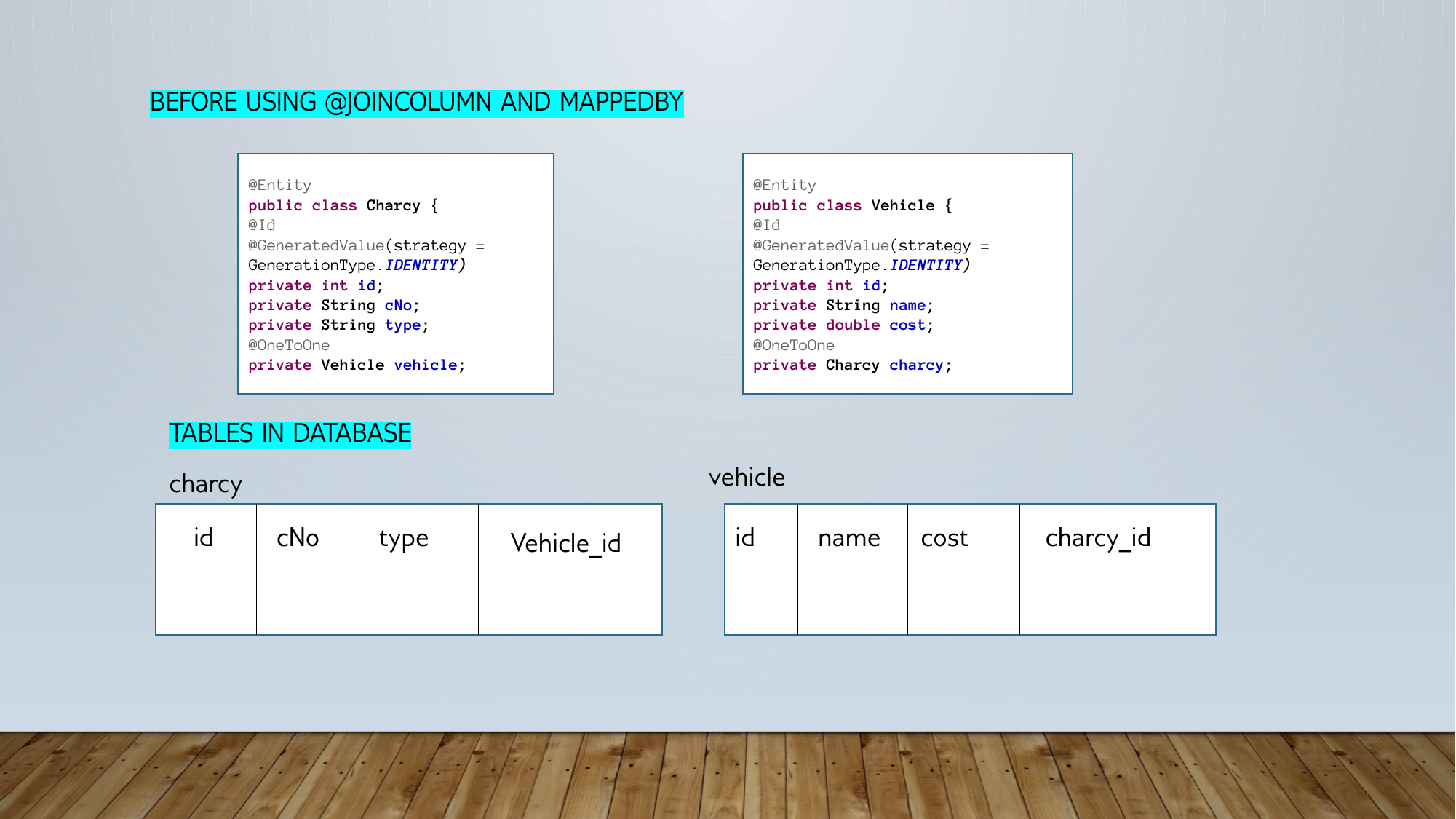

BEFORE USING @JOINCOLUMN AND MAPPEDBY
@Entity
public class Charcy {
@Id
@GeneratedValue(strategy = GenerationType.IDENTITY)
private int id;
private String cNo;
private String type;
@OneToOne
private Vehicle vehicle;
@Entity
public class Vehicle {
@Id
@GeneratedValue(strategy = GenerationType.IDENTITY)
private int id;
private String name;
private double cost;
@OneToOne
private Charcy charcy;
TABLES IN DATABASE
vehicle
charcy
issssid
issssid
id
cNo
type
id
name
cost
charcy_id
Vehicle_id